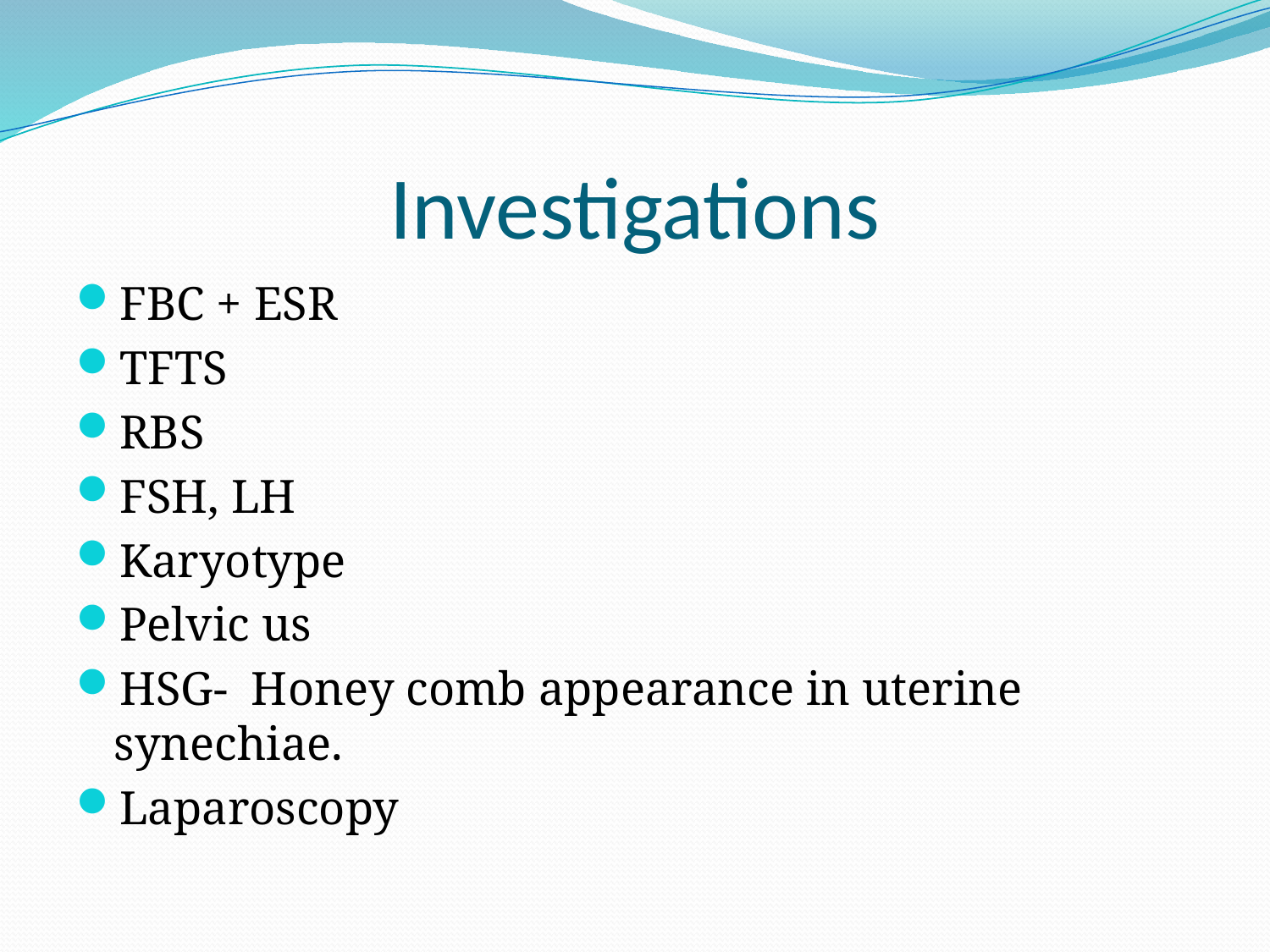

# Investigations
FBC + ESR
TFTS
RBS
FSH, LH
Karyotype
Pelvic us
HSG-  Honey comb appearance in uterine synechiae.
Laparoscopy